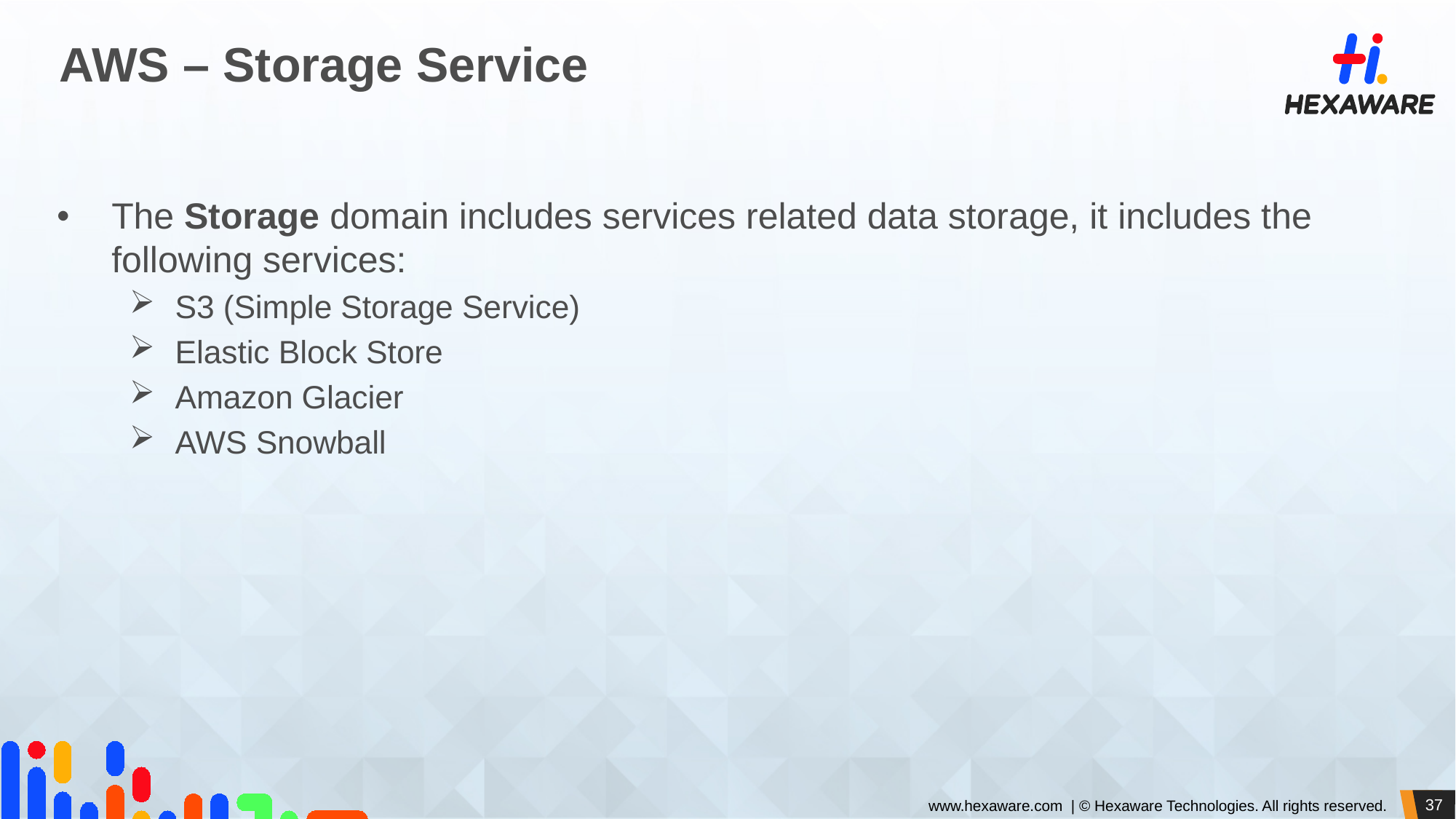

# AWS – Storage Service
The Storage domain includes services related data storage, it includes the following services:
S3 (Simple Storage Service)
Elastic Block Store
Amazon Glacier
AWS Snowball